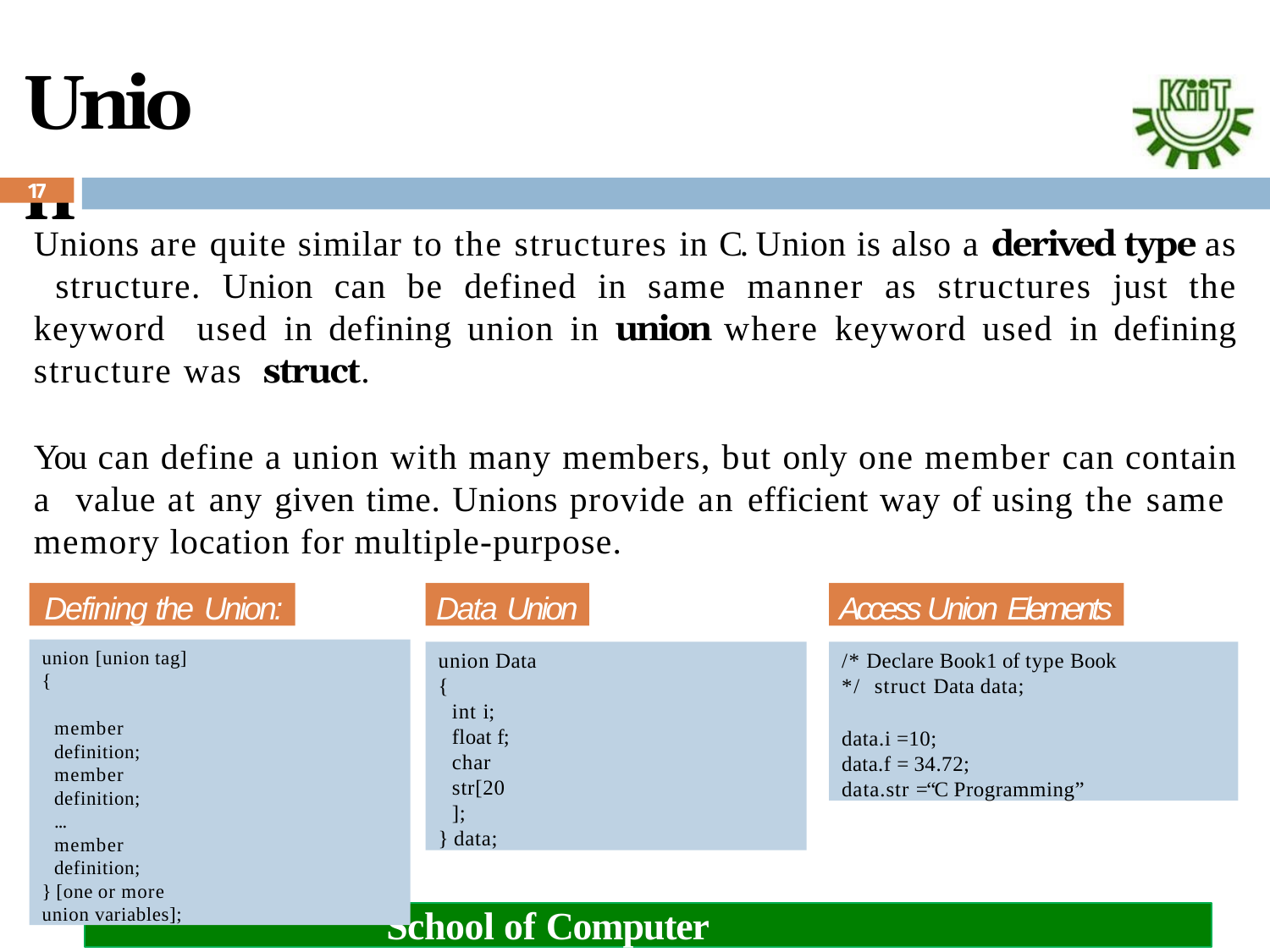

# Union

17

Unions are quite similar to the structures in C. Union is also a derived type as  structure. Union can be defined in same manner as structures just the keyword  used in defining union in union where keyword used in defining structure was  struct.

You can define a union with many members, but only one member can contain a  value at any given time. Unions provide an efficient way of using the same  memory location for multiple-purpose.
Defining the Union:
Data Union
Access Union Elements
union [union tag]
{

member definition;  member definition;
...
member definition;
} [one or more union variables];
union Data
{
int i;  float f;
char str[20];
} data;
/* Declare Book1 of type Book */  struct Data data;

data.i =10;
data.f = 34.72;
data.str =“C Programming”

School of Computer Engineering